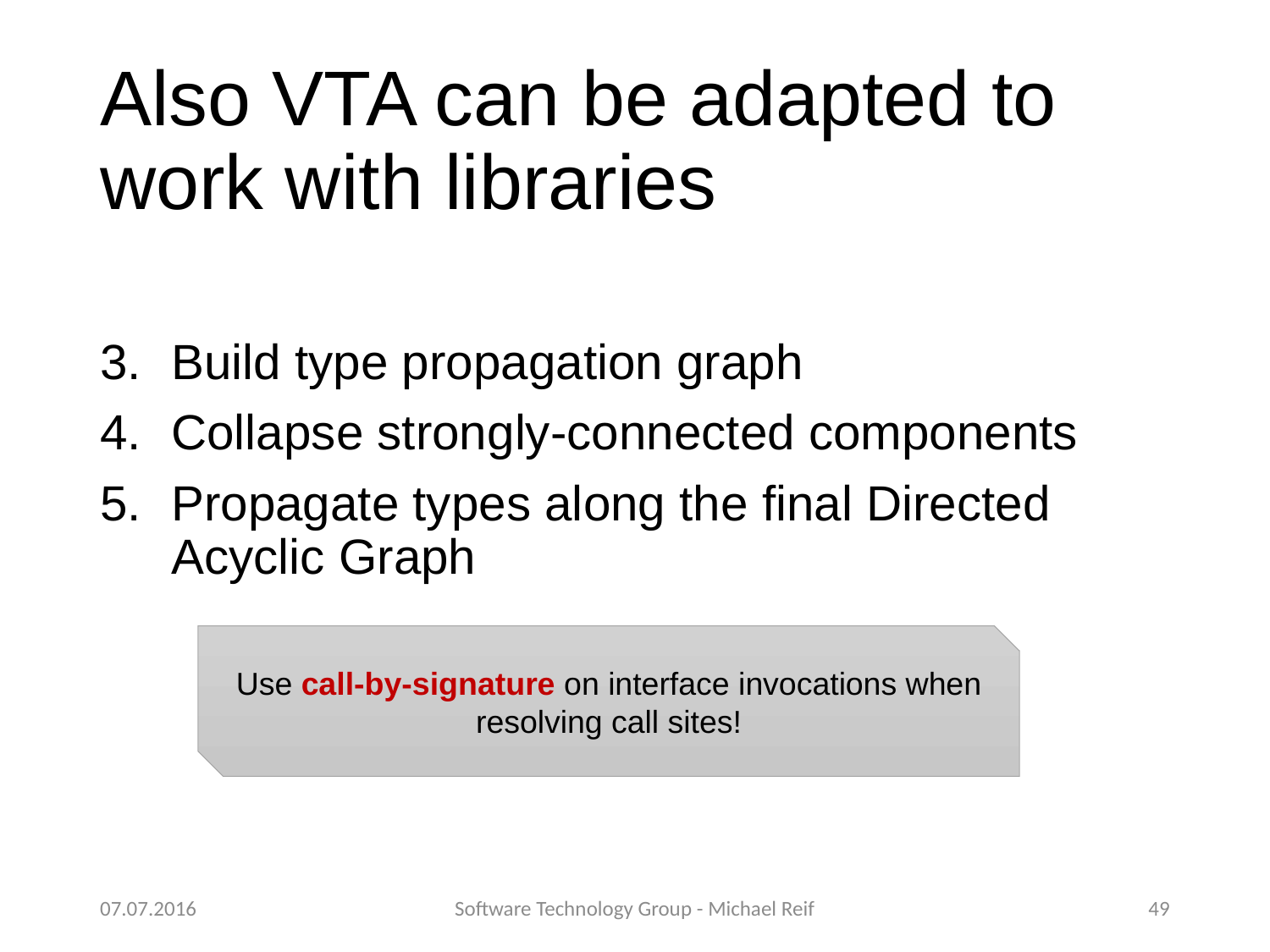

# Also VTA can be adapted to work with libraries

Build type propagation graph
Collapse strongly-connected components
Propagate types along the final Directed Acyclic Graph
Use call-by-signature on interface invocations when resolving call sites!
07.07.2016
Software Technology Group - Michael Reif
49